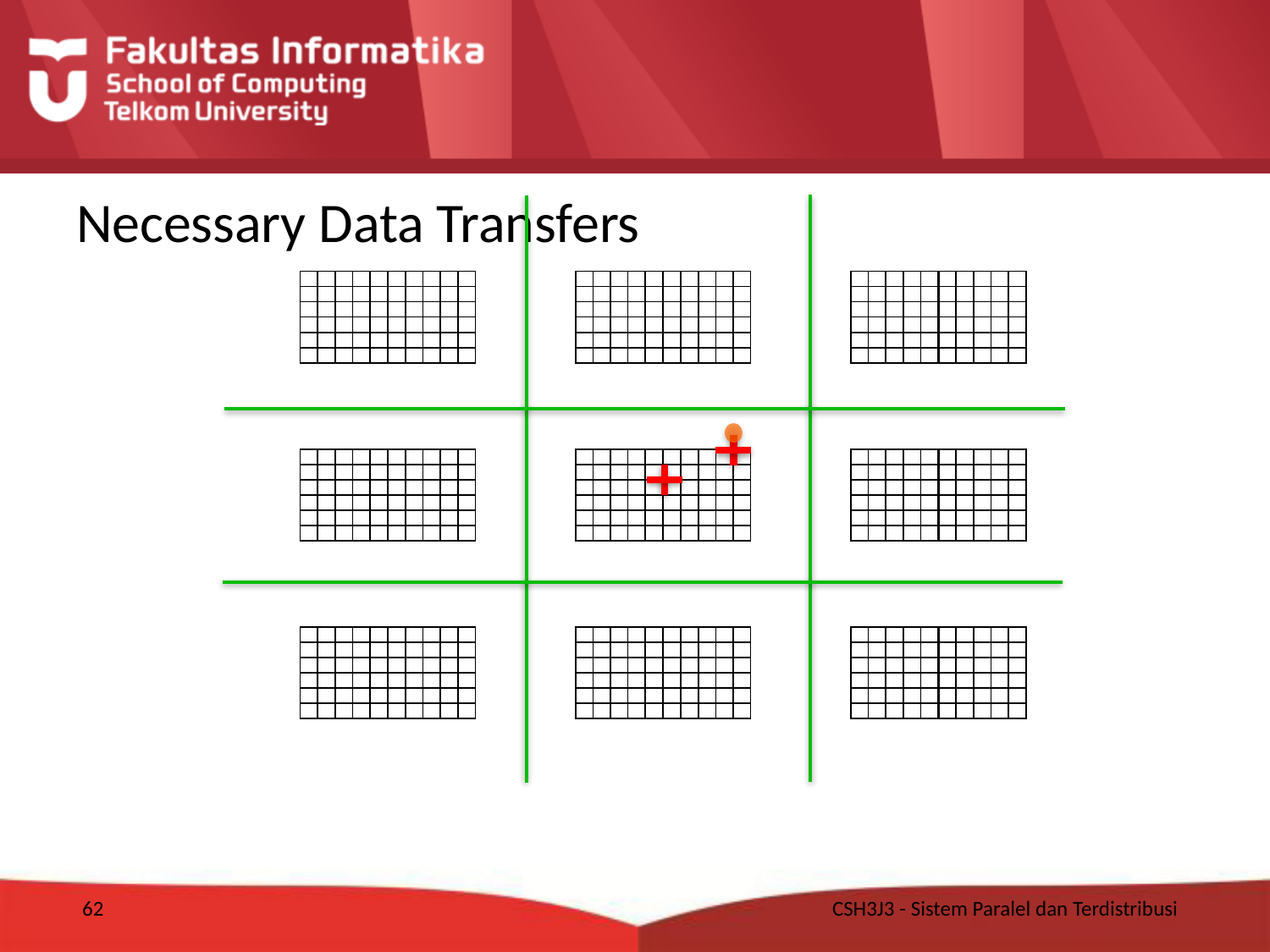

# Necessary Data Transfers

62
CSH3J3 - Sistem Paralel dan Terdistribusi